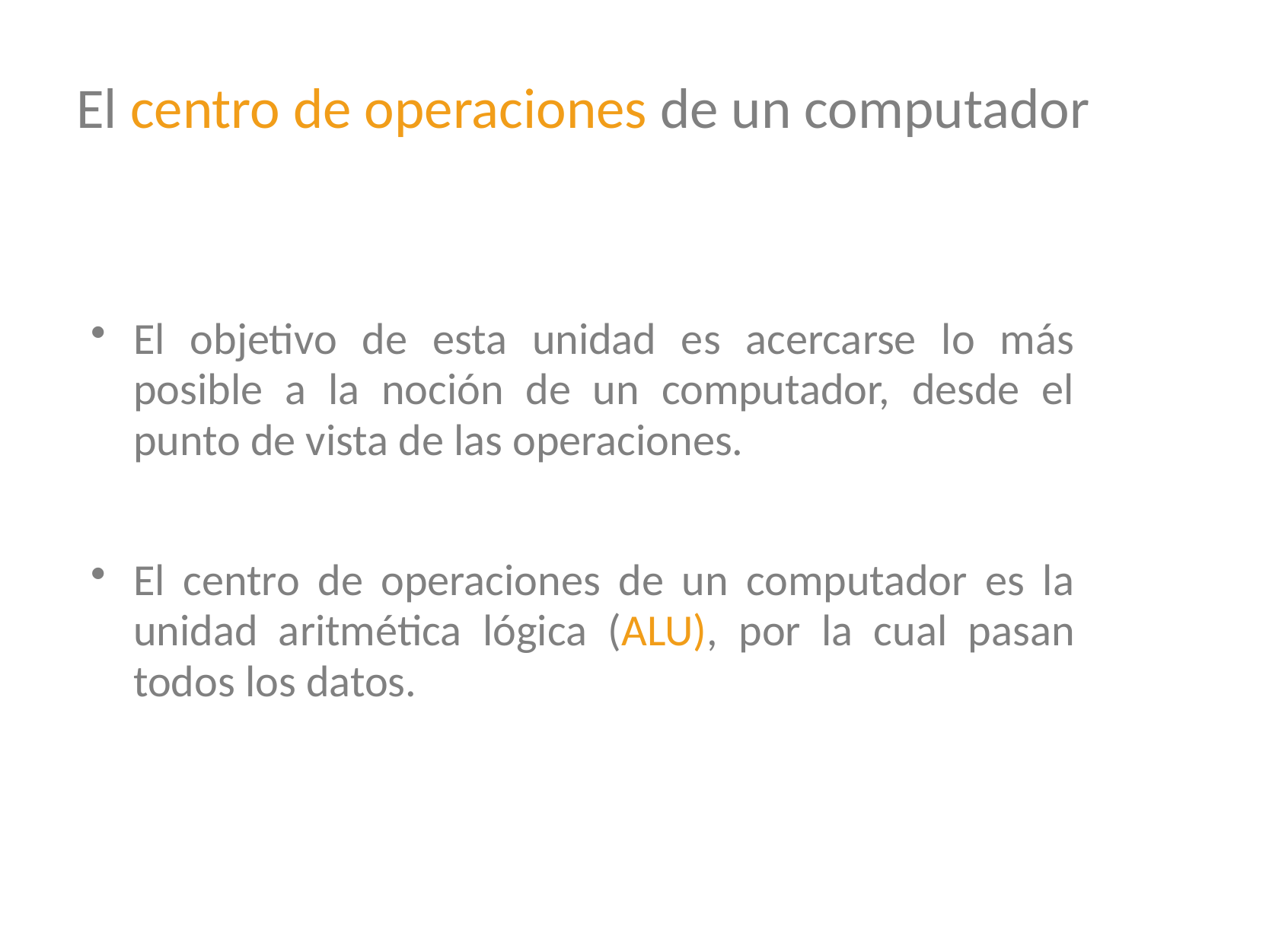

# El centro de operaciones de un computador
El objetivo de esta unidad es acercarse lo más posible a la noción de un computador, desde el punto de vista de las operaciones.

El centro de operaciones de un computador es la unidad aritmética lógica (ALU), por la cual pasan todos los datos.